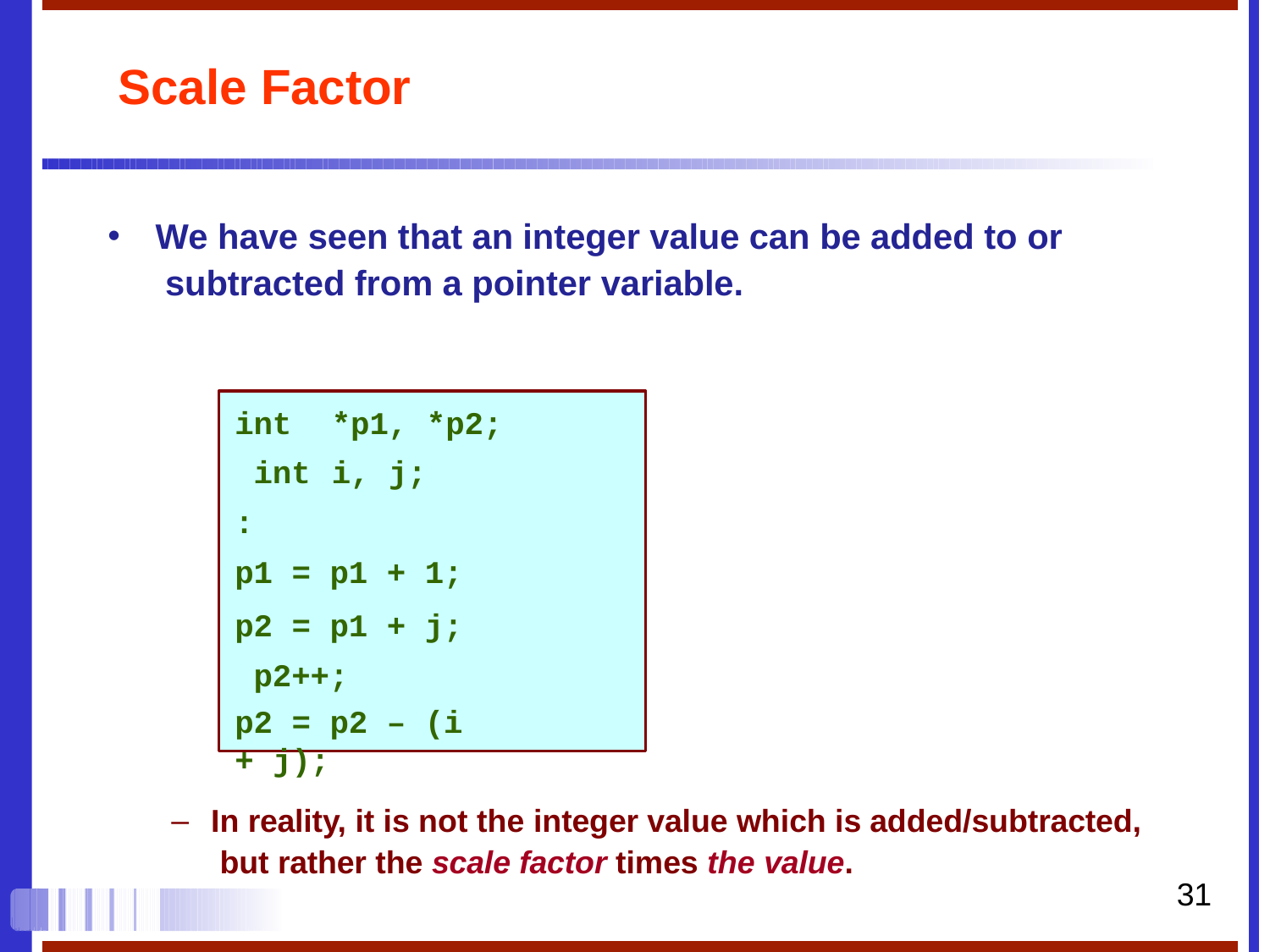

# Scale Factor

We have seen that an integer value can be added to or  subtracted from a pointer variable.
•
int	*p1, *p2;  int	i, j;
:
p1 = p1 + 1;
p2 = p1 + j;  p2++;
p2 = p2 – (i + j);

In reality, it is not the integer value which is added/subtracted,  but rather the scale factor times the value.
–
31